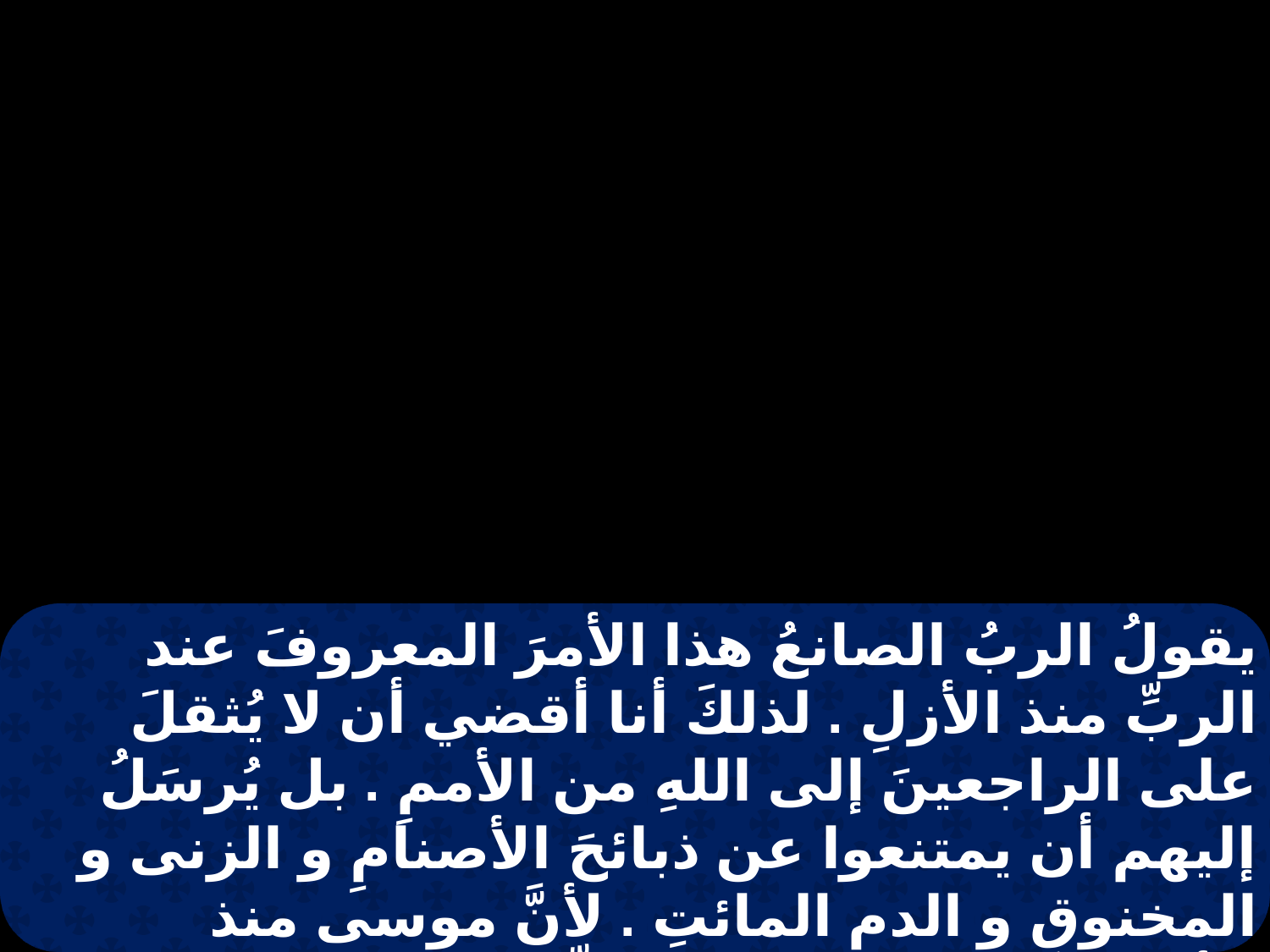

يقولُ الربُ الصانعُ هذا الأمرَ المعروفَ عند الربِّ منذ الأزلِ . لذلكَ أنا أقضي أن لا يُثقلَ على الراجعينَ إلى اللهِ من الأممِ . بل يُرسَلُ إليهم أن يمتنعوا عن ذبائحَ الأصنامِ و الزنى و المخنوقِ و الدمِ المائتِ . لأنَّ موسى منذ الأجيالِ القديمةِ لهُ في كلِّ مدينةٍ مَن يكرز بهِ إذ يُقرأ في المجامعِ في كلِّ سبتٍ .